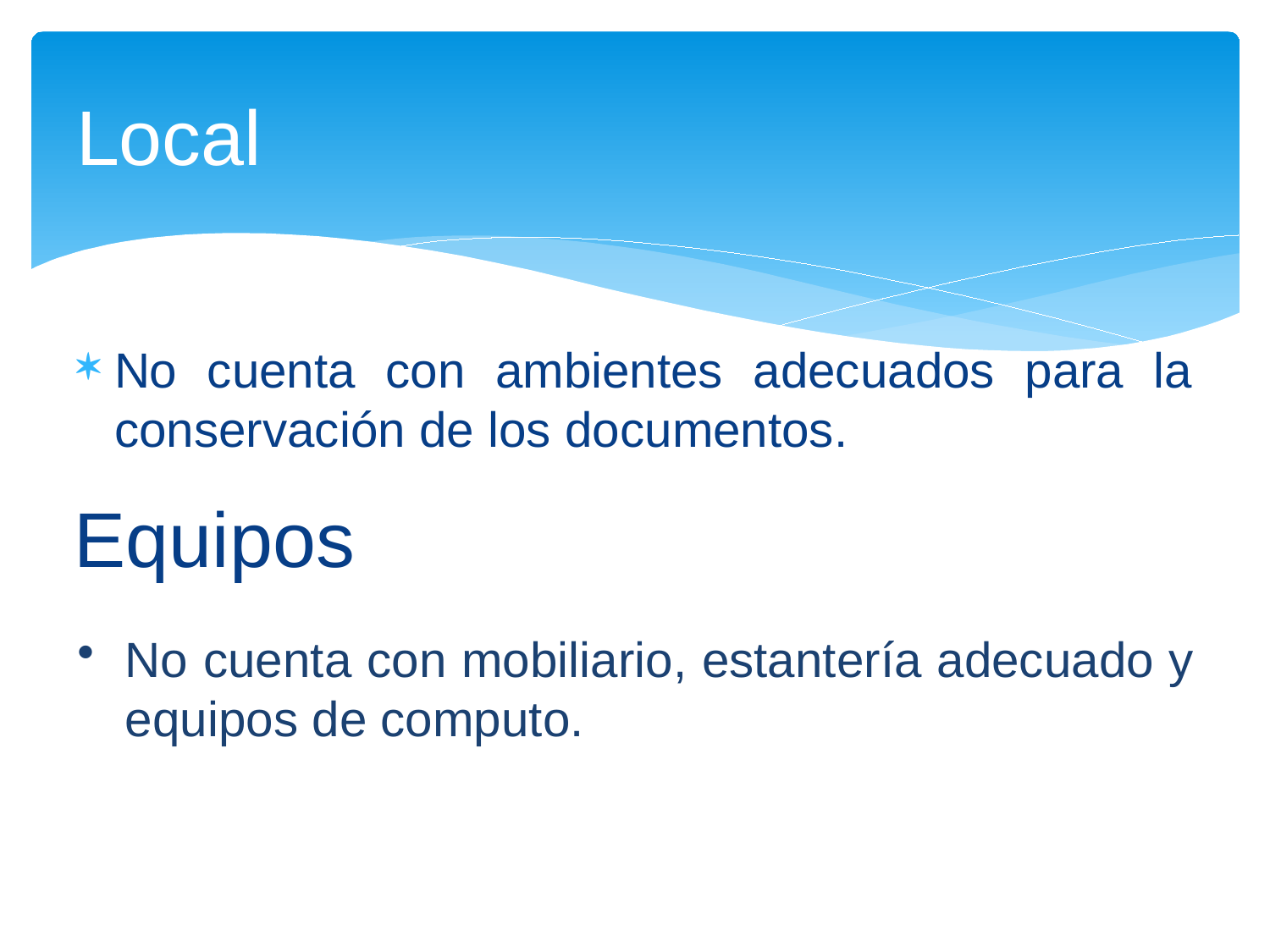

# Local
No cuenta con ambientes adecuados para la conservación de los documentos.
Equipos
No cuenta con mobiliario, estantería adecuado y equipos de computo.